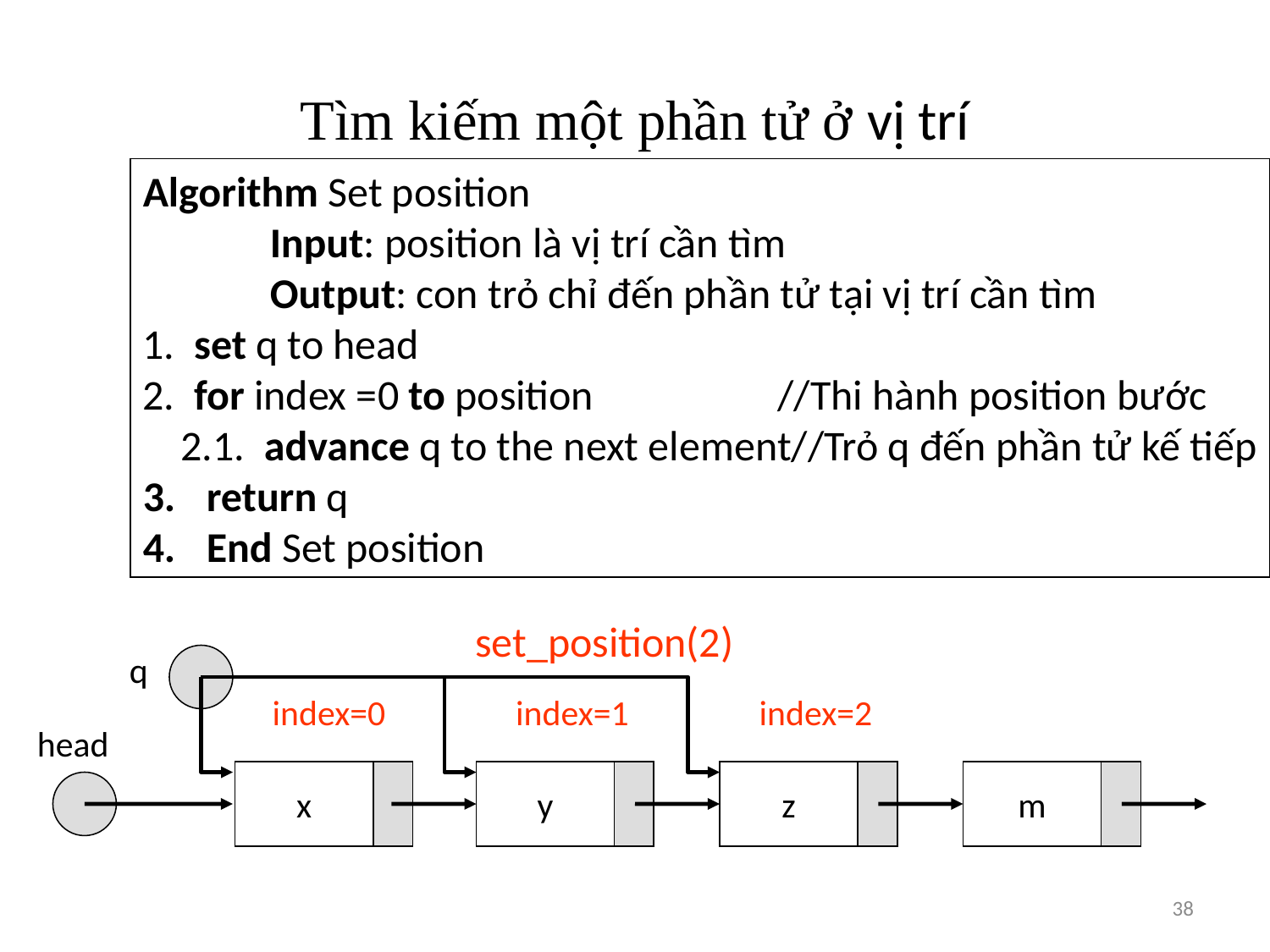

# Tìm kiếm một phần tử ở vị trí
Algorithm Set position
	Input: position là vị trí cần tìm
	Output: con trỏ chỉ đến phần tử tại vị trí cần tìm
1.  set q to head
2.  for index =0 to position		//Thi hành position bước
    2.1.  advance q to the next element//Trỏ q đến phần tử kế tiếp
return q
End Set position
set_position(2)
q

index=0
index=1
index=2
head
x

y

z

m

38